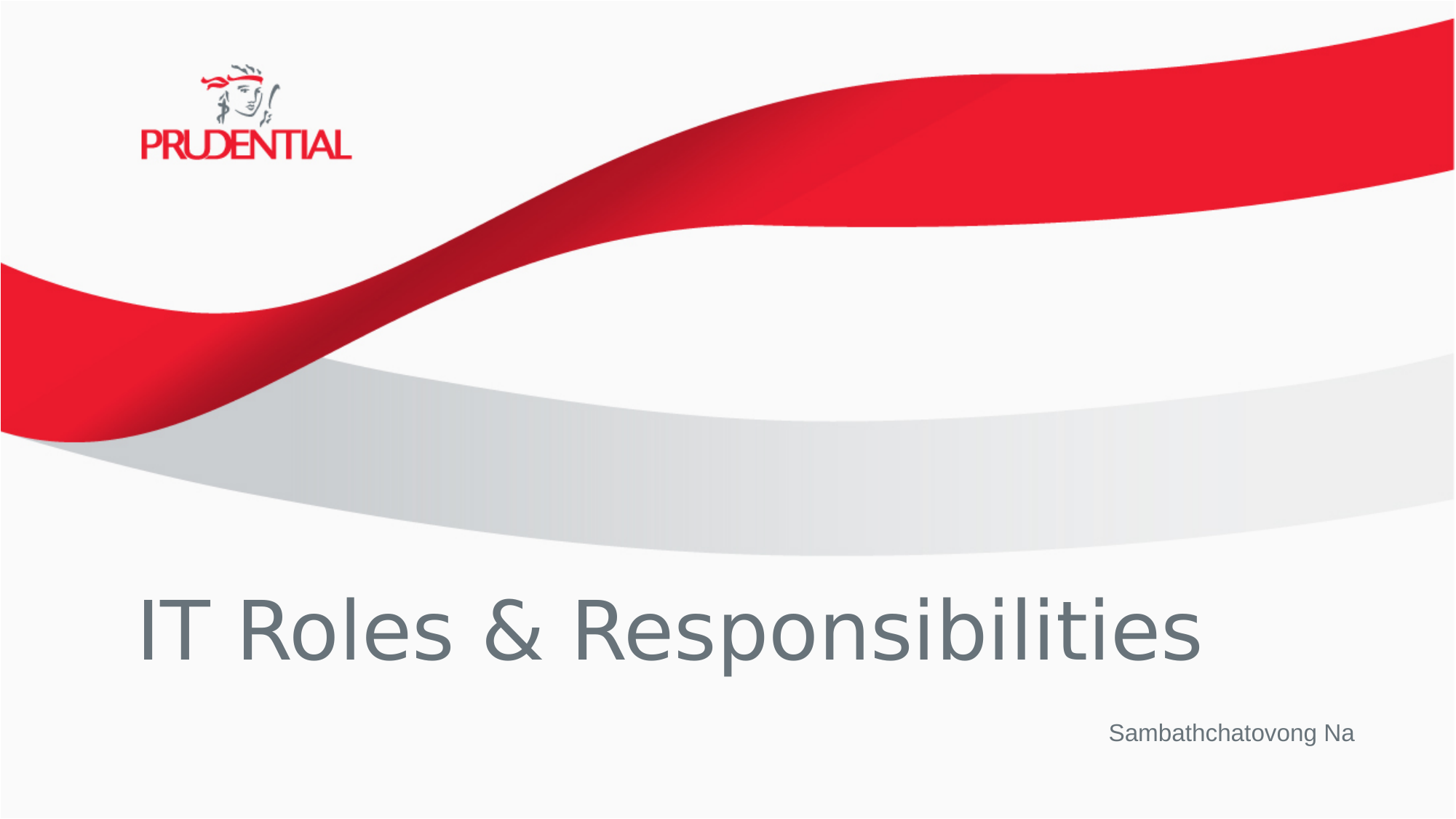

# IT Roles & Responsibilities
Sambathchatovong Na